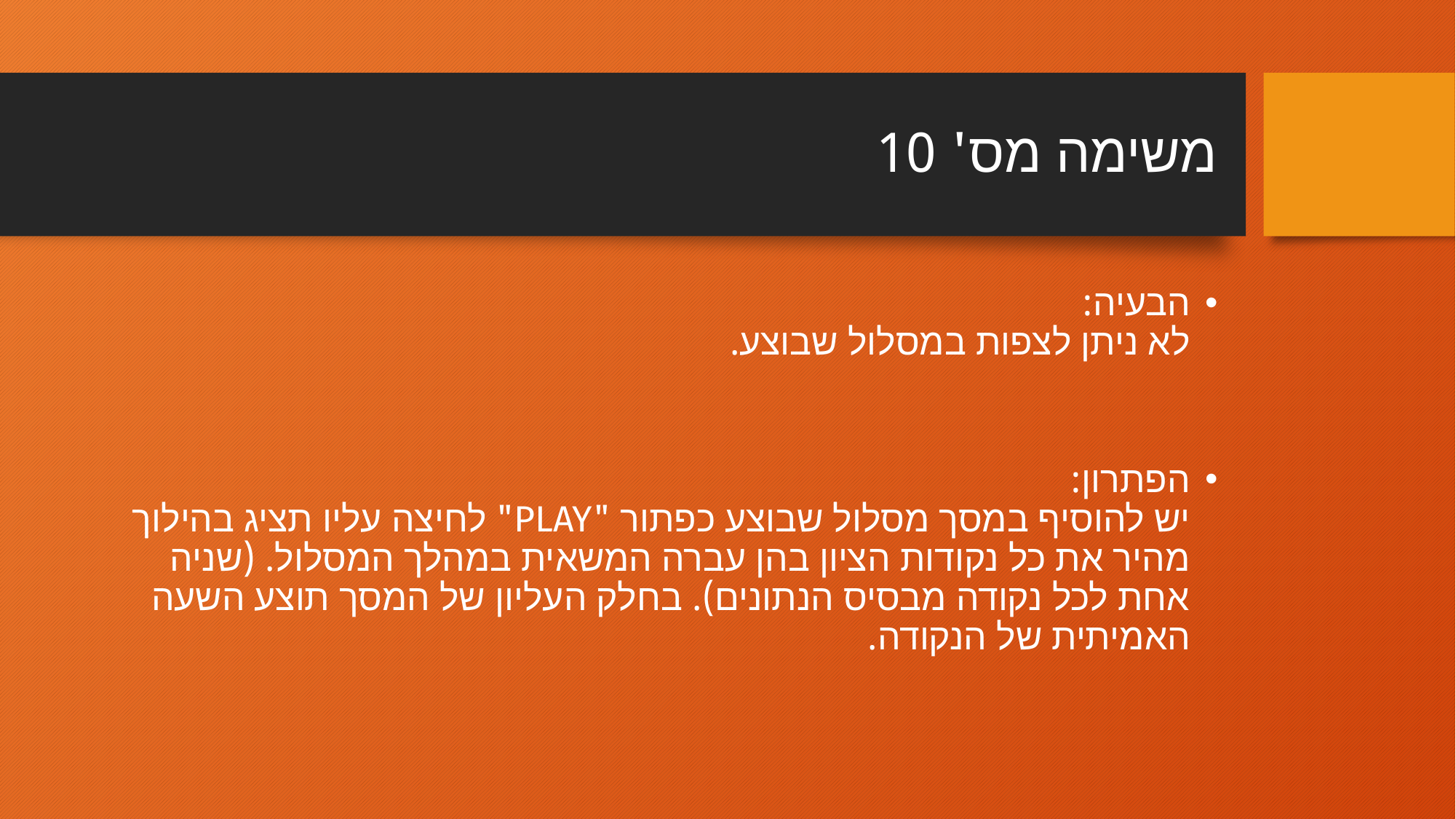

# משימה מס' 10
הבעיה:
לא ניתן לצפות במסלול שבוצע.
הפתרון:
יש להוסיף במסך מסלול שבוצע כפתור "PLAY" לחיצה עליו תציג בהילוך מהיר את כל נקודות הציון בהן עברה המשאית במהלך המסלול. (שניה אחת לכל נקודה מבסיס הנתונים). בחלק העליון של המסך תוצע השעה האמיתית של הנקודה.